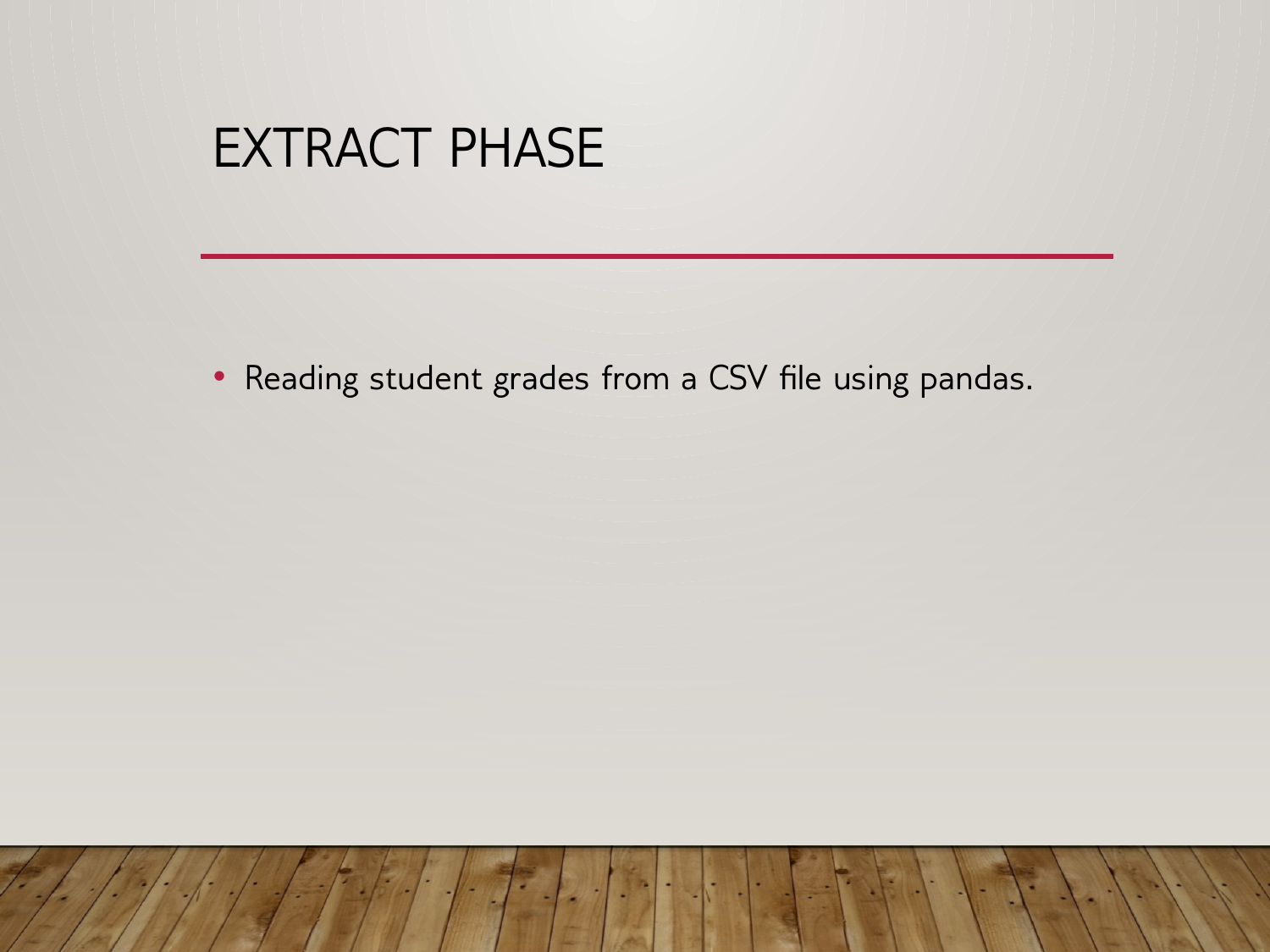

# Extract Phase

Reading student grades from a CSV file using pandas.